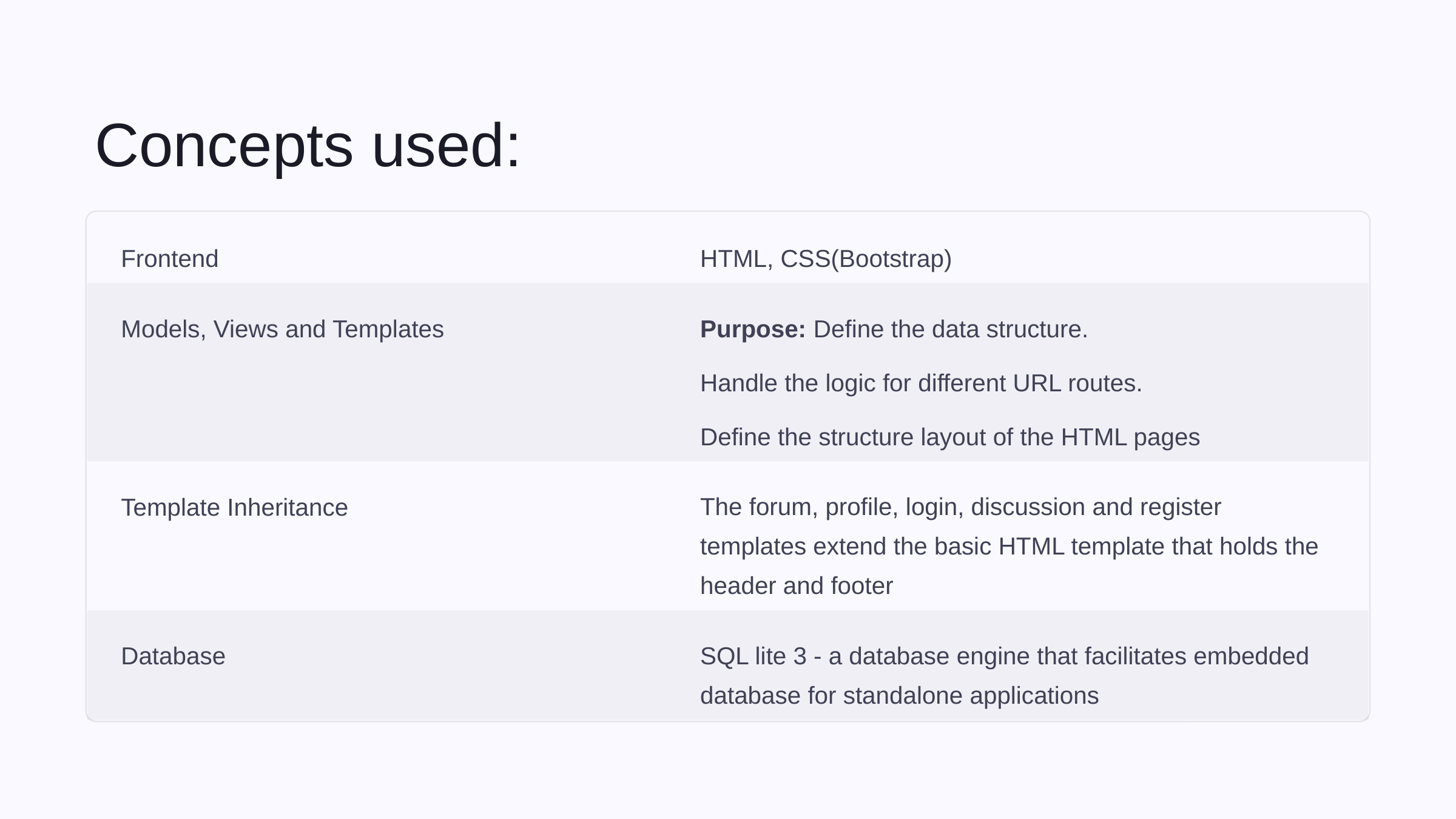

Concepts used:

Frontend
HTML, CSS(Bootstrap)

Models, Views and Templates
Purpose: Define the data structure.
Handle the logic for different URL routes.
Define the structure layout of the HTML pages

Template Inheritance
The forum, profile, login, discussion and register templates extend the basic HTML template that holds the header and footer

Database
SQL lite 3 - a database engine that facilitates embedded database for standalone applications